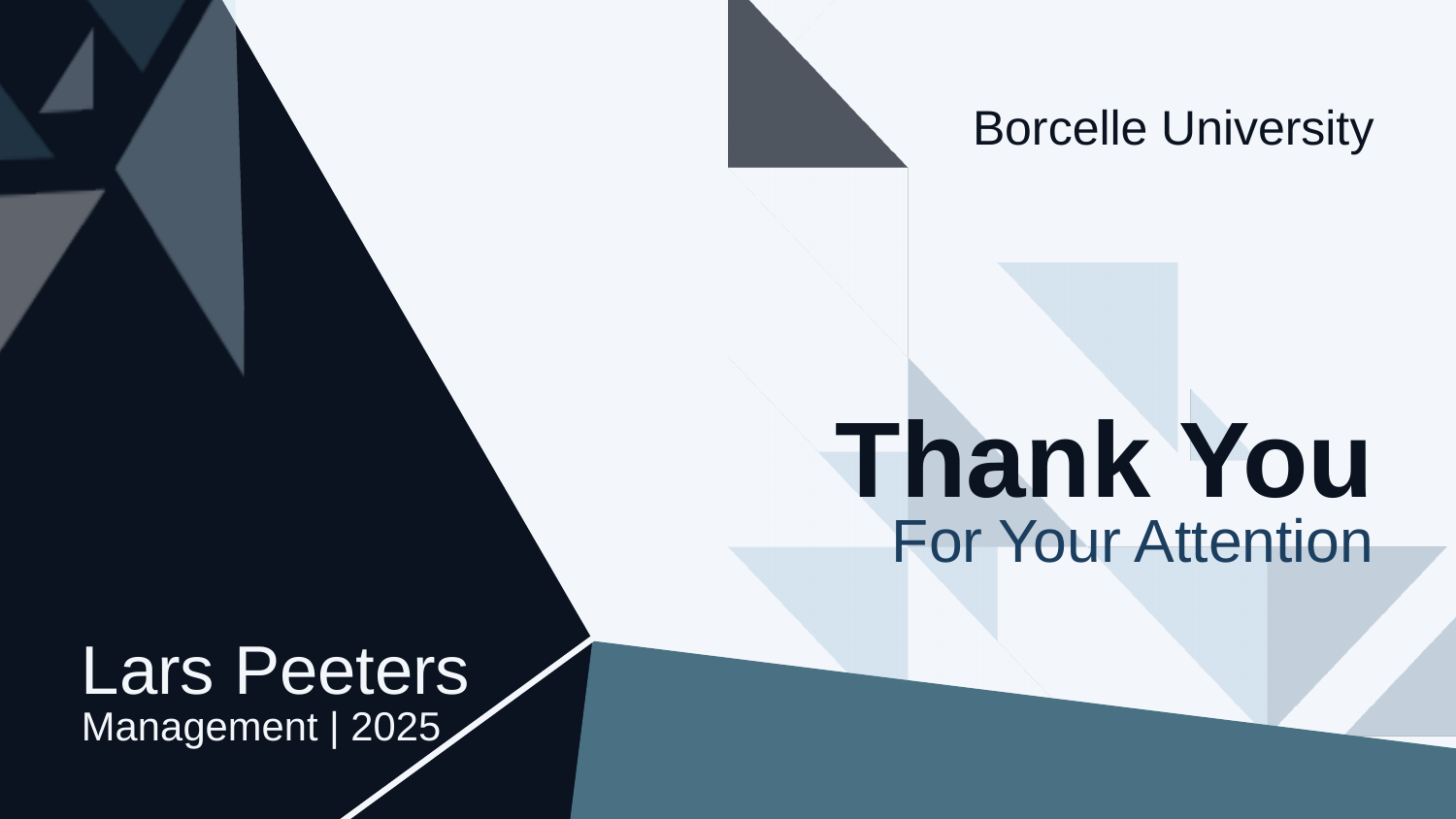

Borcelle University
Thank You
For Your Attention
Lars Peeters
Management | 2025